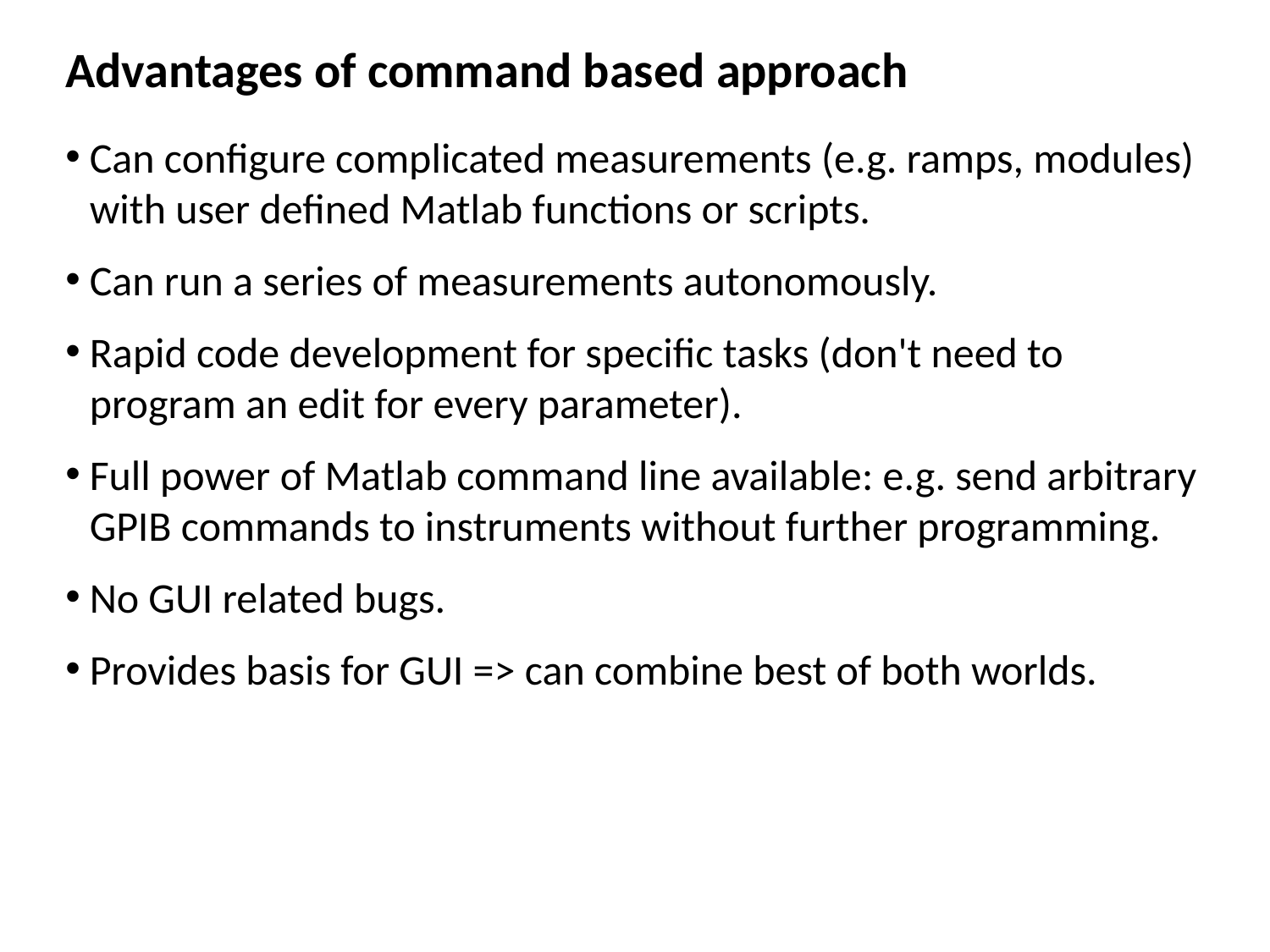

Advantages of command based approach

Can configure complicated measurements (e.g. ramps, modules) with user defined Matlab functions or scripts.
Can run a series of measurements autonomously.
Rapid code development for specific tasks (don't need to program an edit for every parameter).
Full power of Matlab command line available: e.g. send arbitrary GPIB commands to instruments without further programming.
No GUI related bugs.
Provides basis for GUI => can combine best of both worlds.